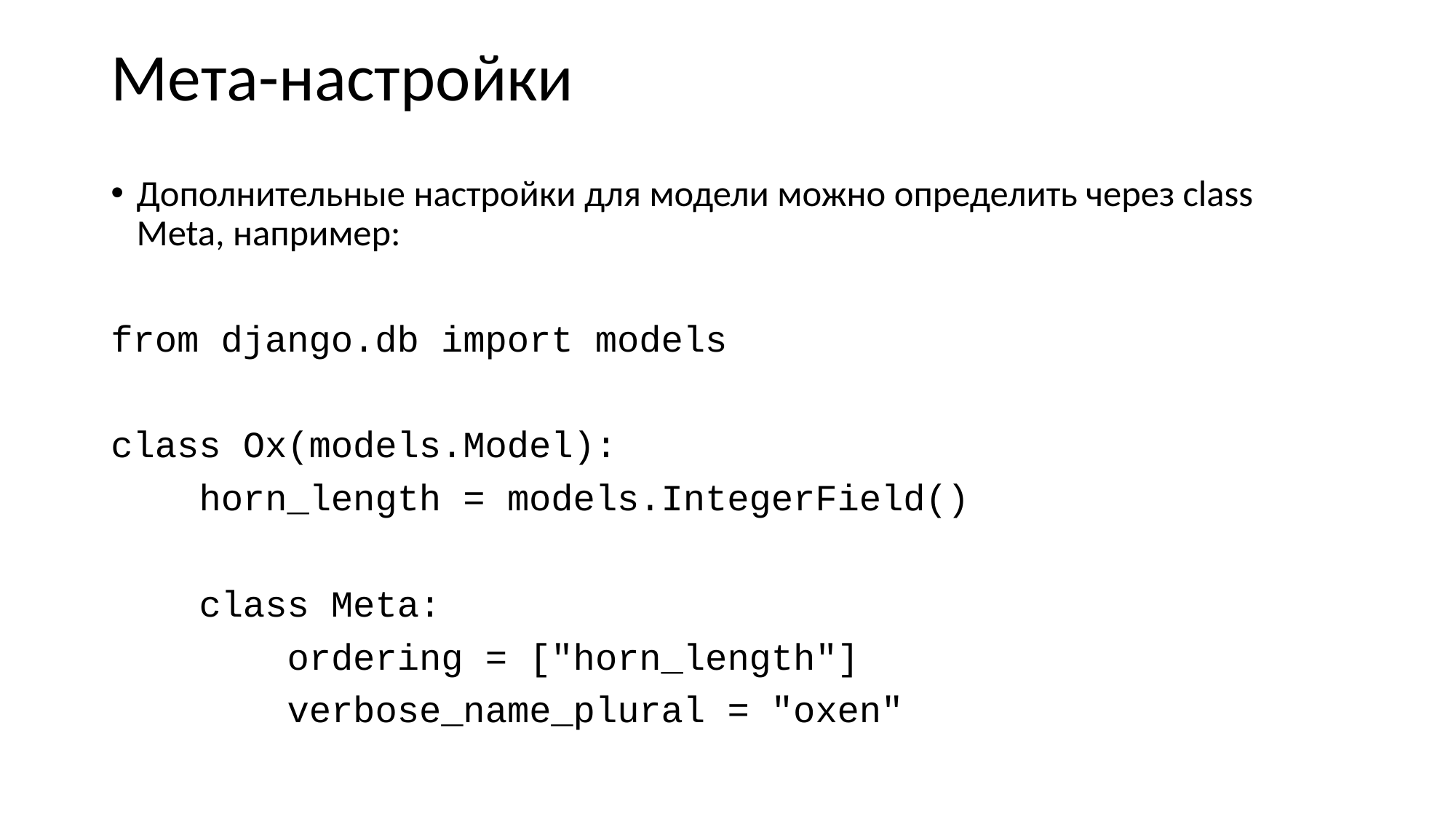

# Мета-настройки
Дополнительные настройки для модели можно определить через class Meta, например:

from django.db import models

class Ox(models.Model):
    horn_length = models.IntegerField()

    class Meta:
        ordering = ["horn_length"]
        verbose_name_plural = "oxen"